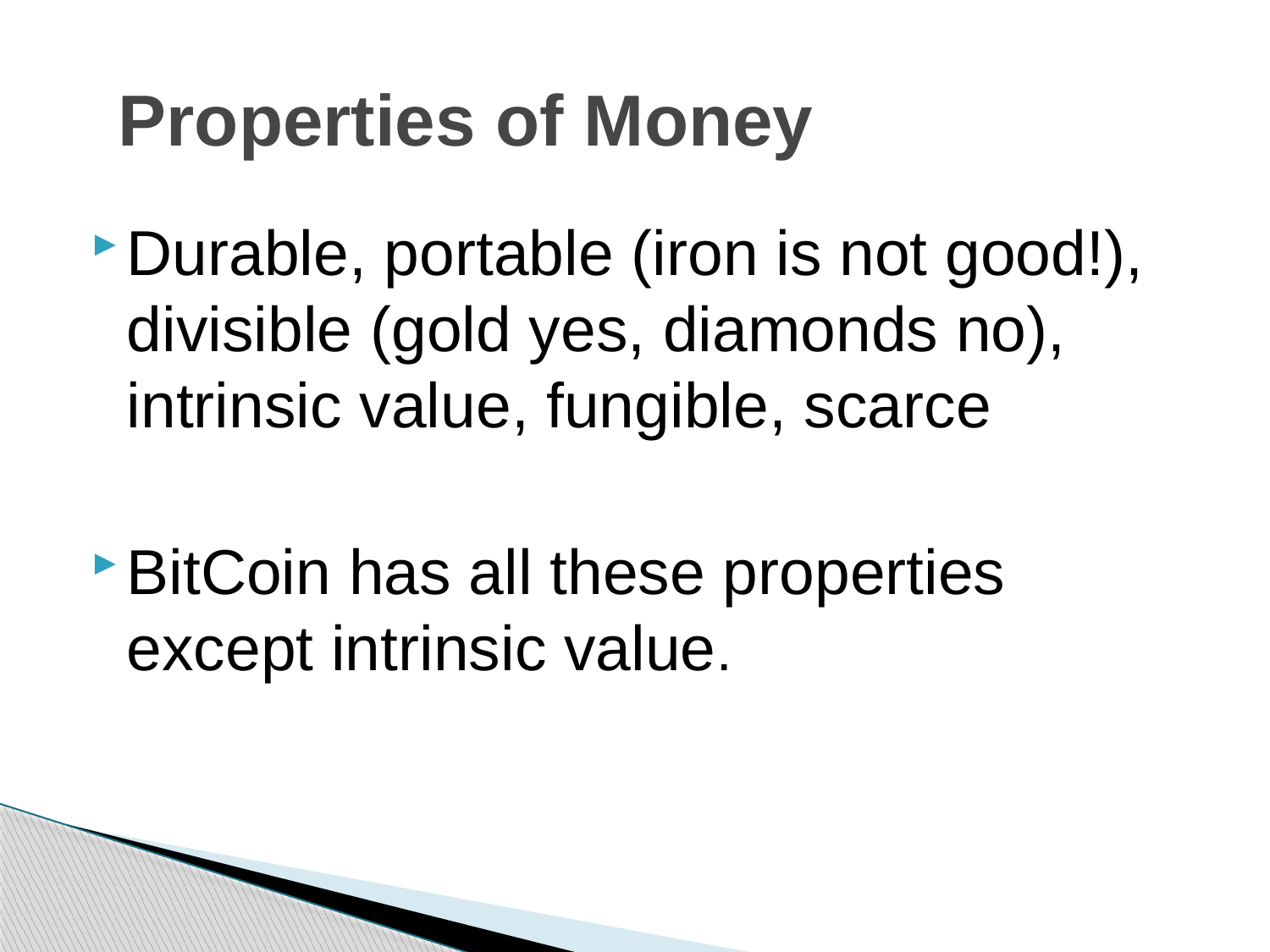

# Properties of Money
Durable, portable (iron is not good!), divisible (gold yes, diamonds no), intrinsic value, fungible, scarce

BitCoin has all these properties except intrinsic value.